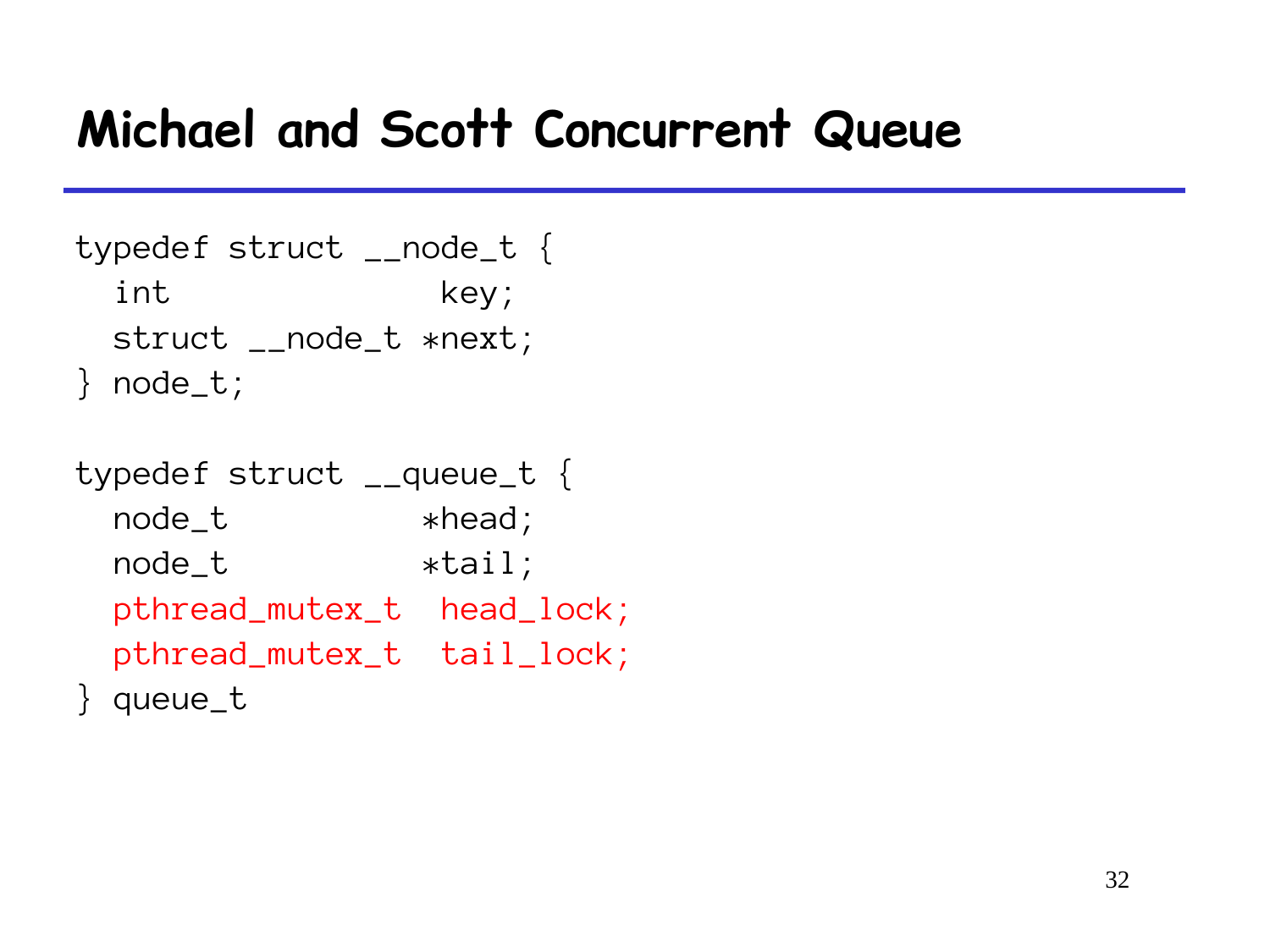

# Michael and Scott Concurrent Queue
typedef struct __node_t {
  int              key;
  struct __node_t *next;
} node_t;

typedef struct __queue_t {
  node_t          *head;
  node_t          *tail;
  pthread_mutex_t  head_lock;
  pthread_mutex_t  tail_lock;
} queue_t

32